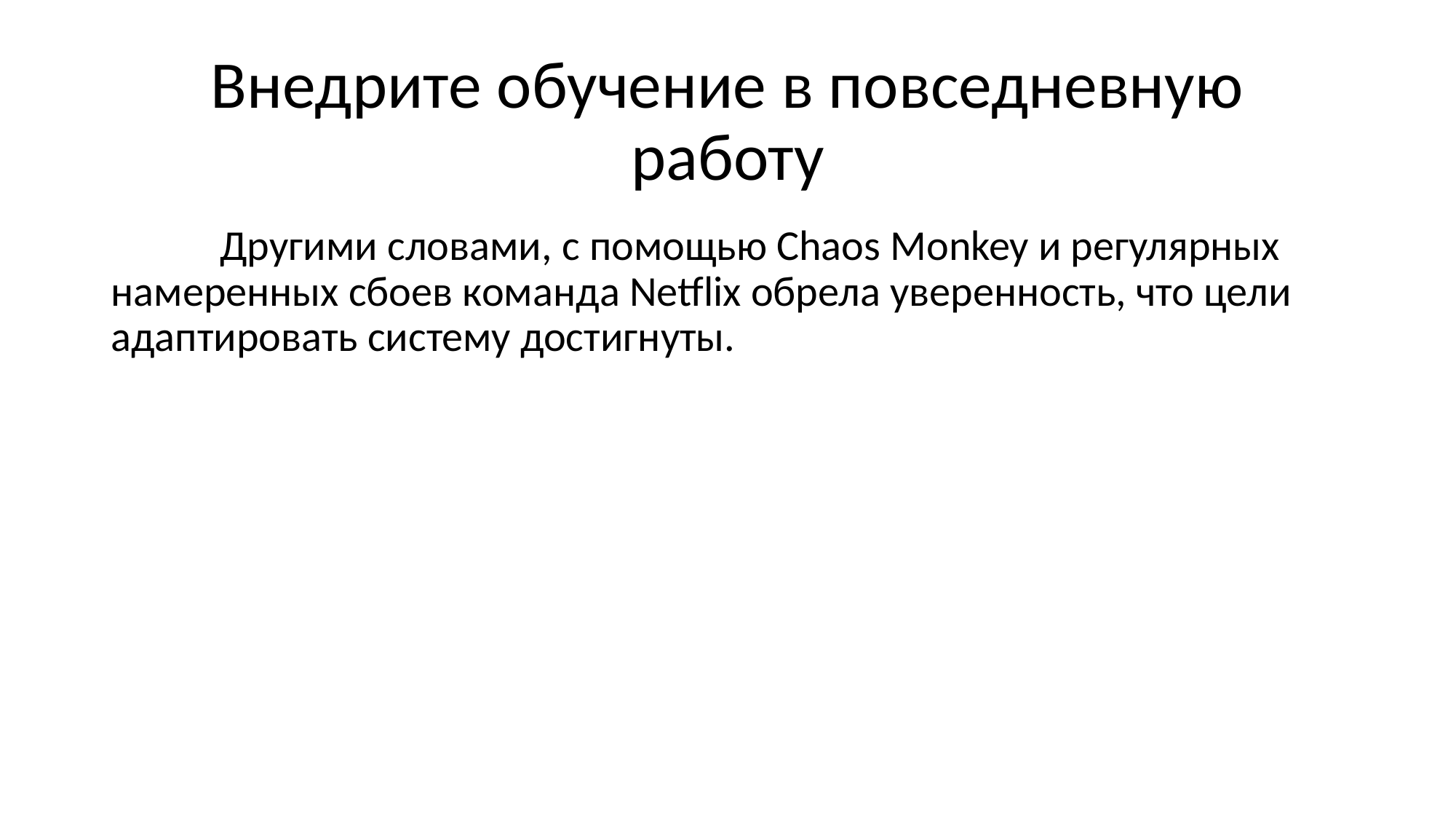

# Внедрите обучение в повседневную работу
	Другими словами, с помощью Chaos Monkey и регулярных намеренных сбоев команда Netflix обрела уверенность, что цели адаптировать систему достигнуты.